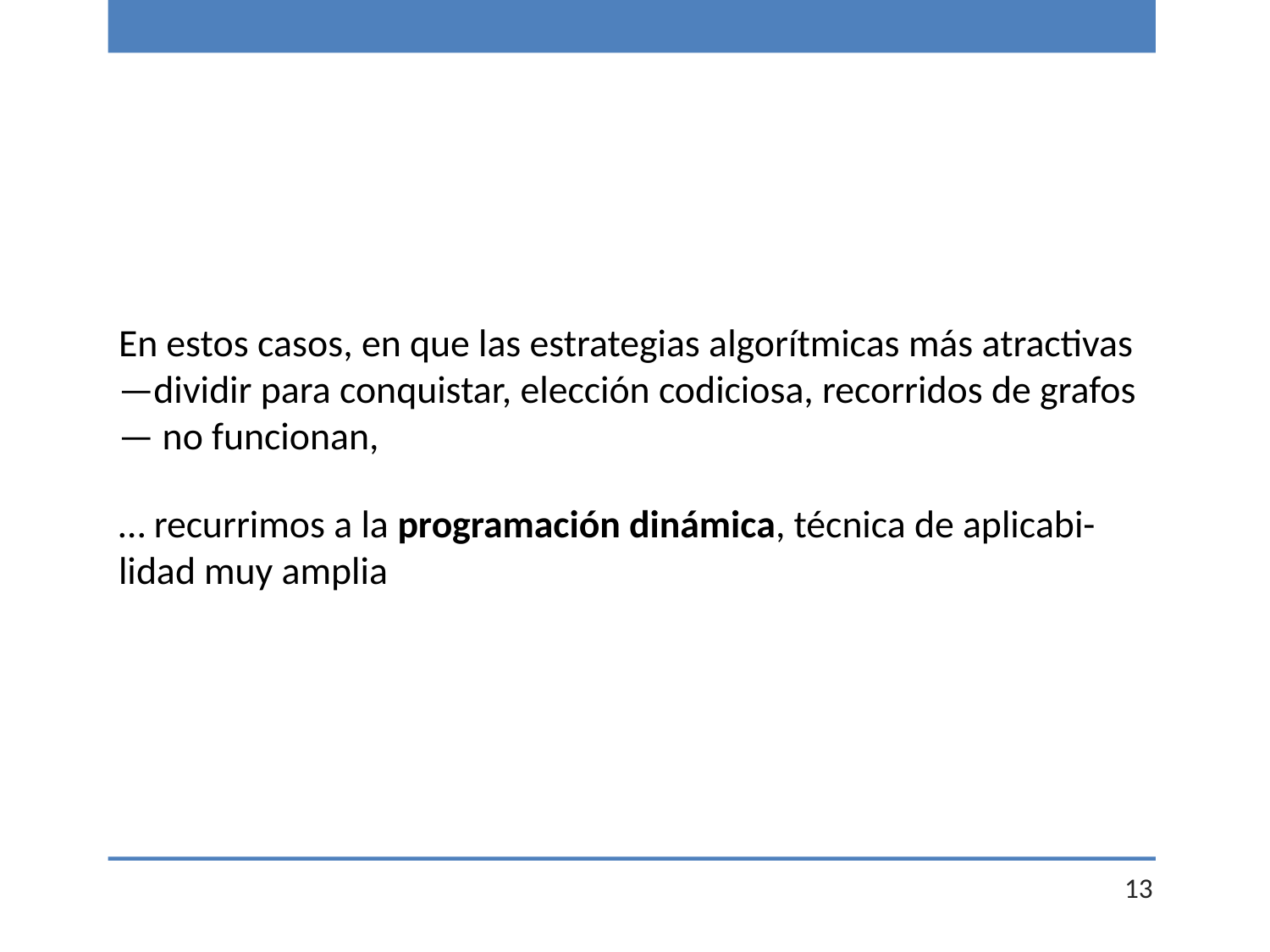

En estos casos, en que las estrategias algorítmicas más atractivas —dividir para conquistar, elección codiciosa, recorridos de grafos— no funcionan,
… recurrimos a la programación dinámica, técnica de aplicabi-lidad muy amplia
13